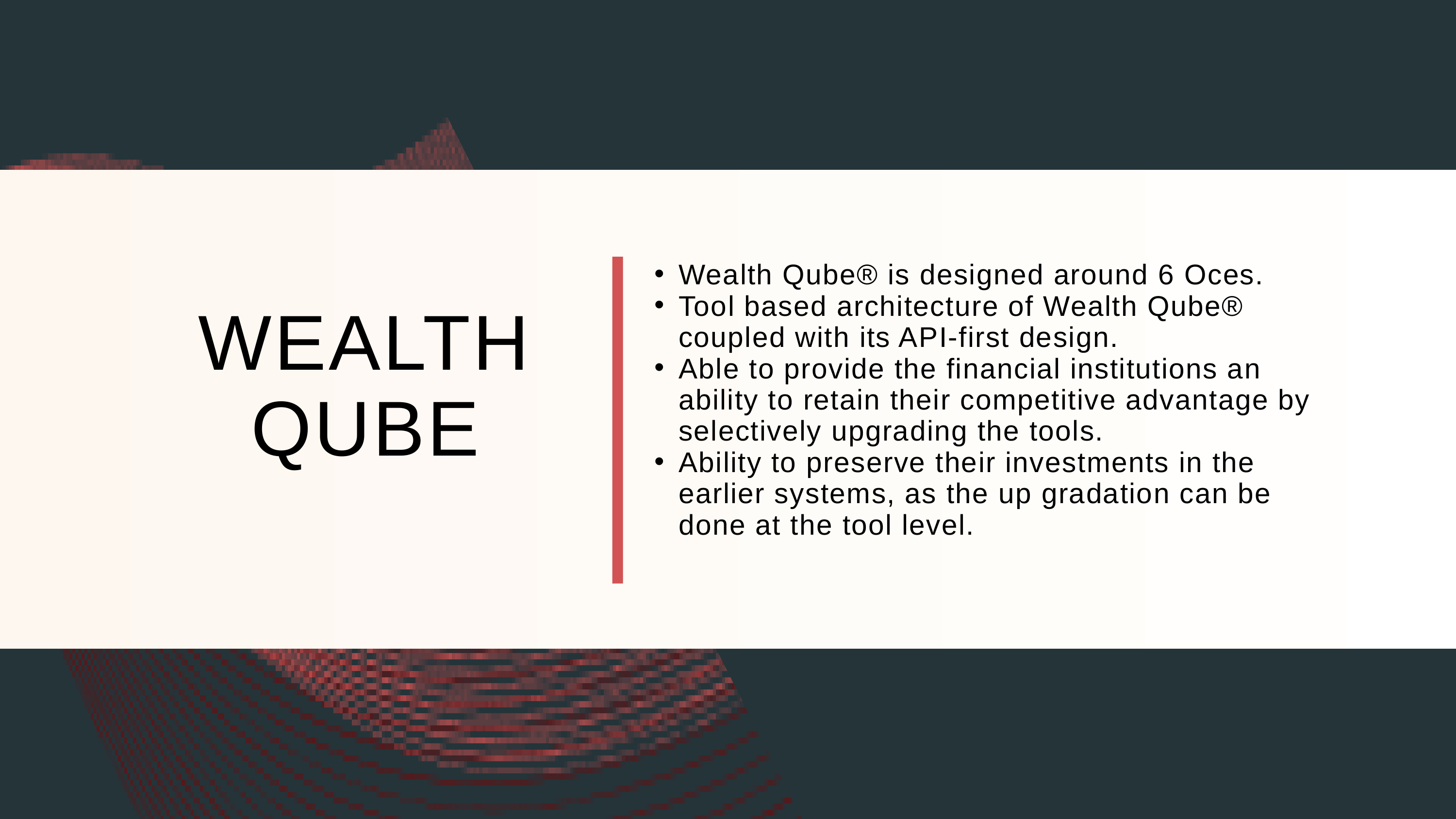

Wealth Qube® is designed around 6 Oces.
Tool based architecture of Wealth Qube® coupled with its API-first design.
Able to provide the financial institutions an ability to retain their competitive advantage by selectively upgrading the tools.
Ability to preserve their investments in the earlier systems, as the up gradation can be done at the tool level.
WEALTH QUBE